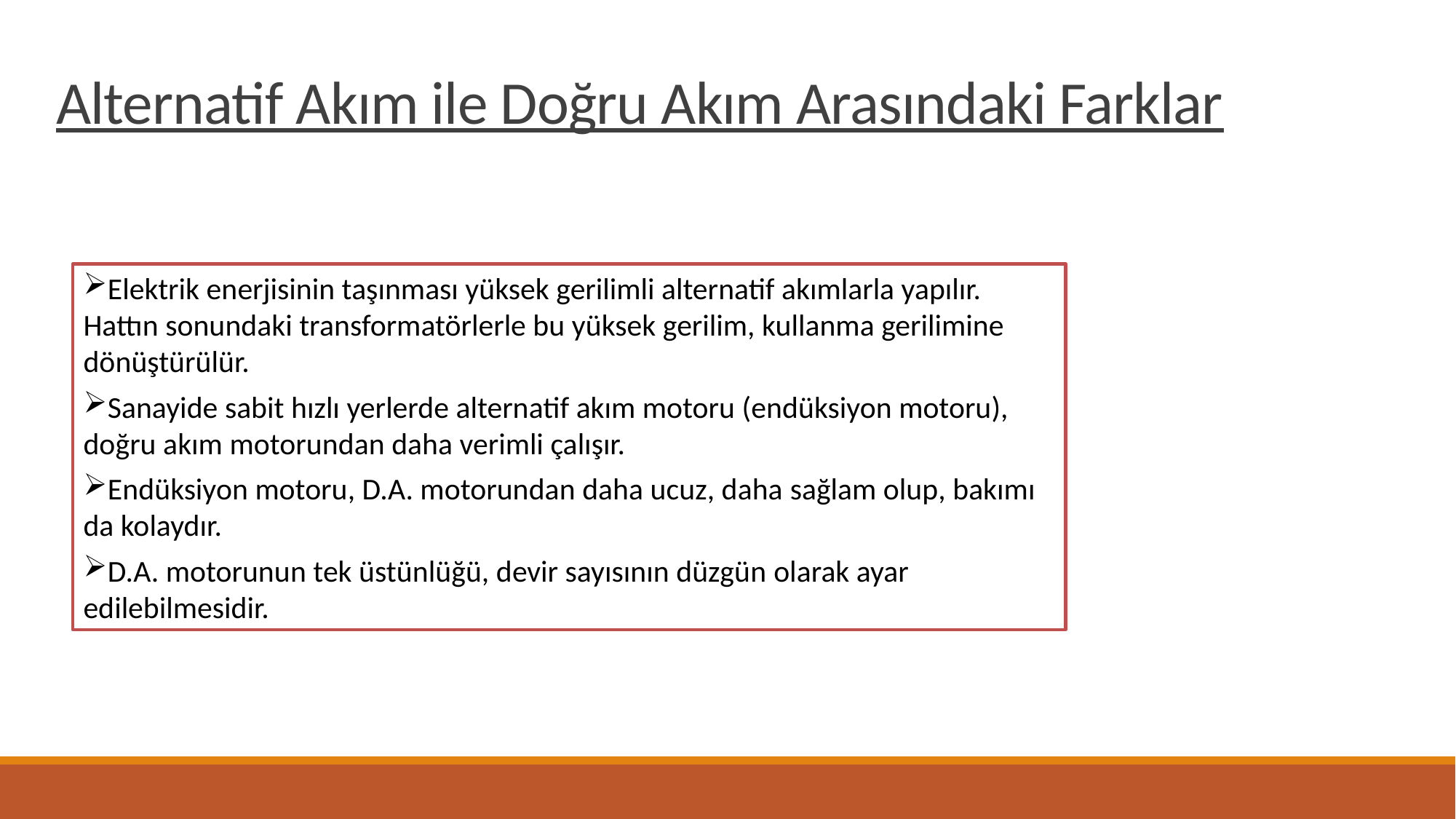

Alternatif Akım ile Doğru Akım Arasındaki Farklar
Elektrik enerjisinin taşınması yüksek gerilimli alternatif akımlarla yapılır. Hattın sonundaki transformatörlerle bu yüksek gerilim, kullanma gerilimine dönüştürülür.
Sanayide sabit hızlı yerlerde alternatif akım motoru (endüksiyon motoru), doğru akım motorundan daha verimli çalışır.
Endüksiyon motoru, D.A. motorundan daha ucuz, daha sağlam olup, bakımı da kolaydır.
D.A. motorunun tek üstünlüğü, devir sayısının düzgün olarak ayar edilebilmesidir.